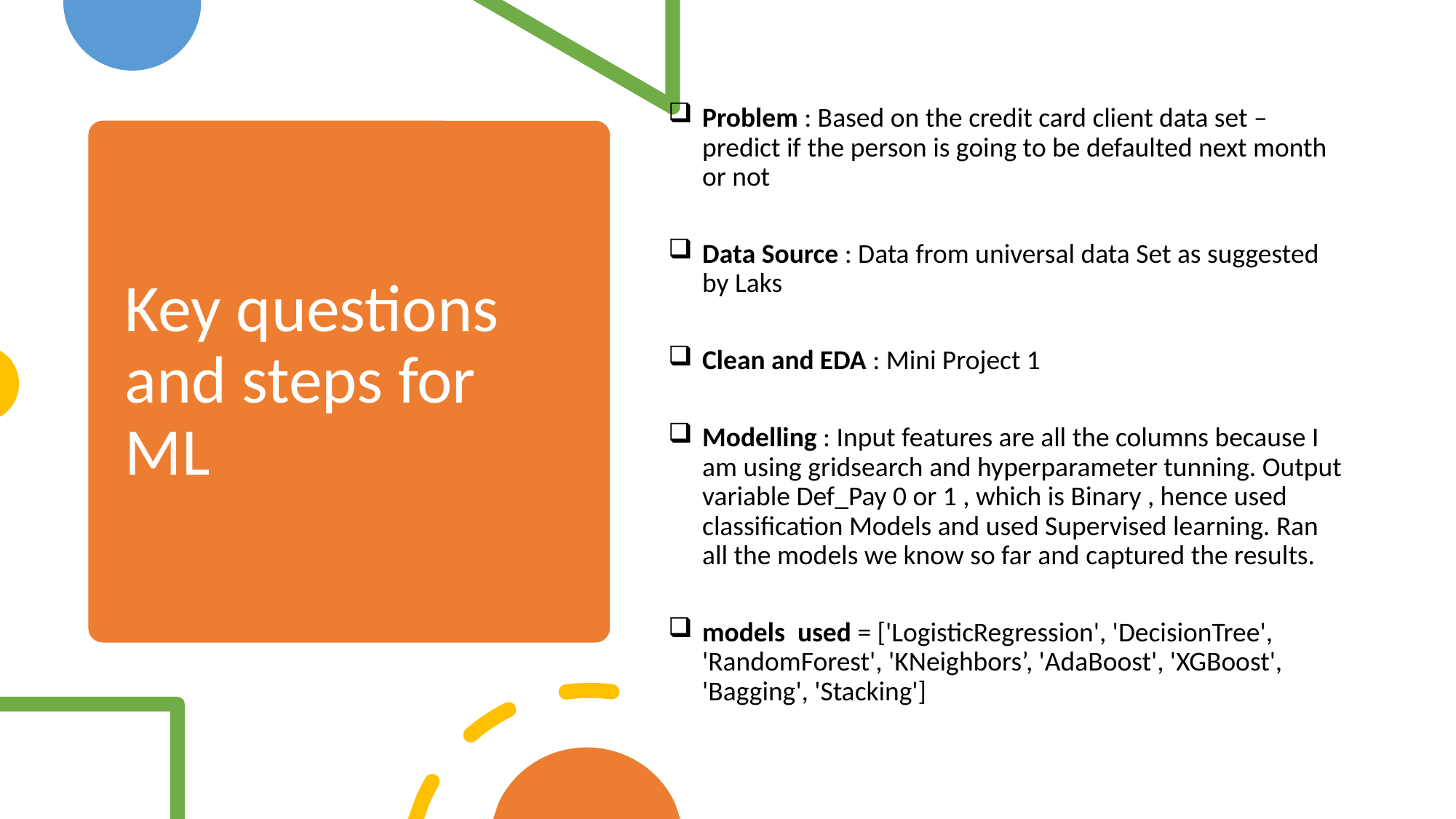

Problem : Based on the credit card client data set –predict if the person is going to be defaulted next month or not

Data Source : Data from universal data Set as suggested by Laks

Clean and EDA : Mini Project 1

Modelling : Input features are all the columns because I am using gridsearch and hyperparameter tunning. Output variable Def_Pay 0 or 1 , which is Binary , hence used classification Models and used Supervised learning. Ran all the models we know so far and captured the results.

models  used = ['LogisticRegression', 'DecisionTree', 'RandomForest', 'KNeighbors’, 'AdaBoost', 'XGBoost', 'Bagging', 'Stacking']

Key questions and steps for ML